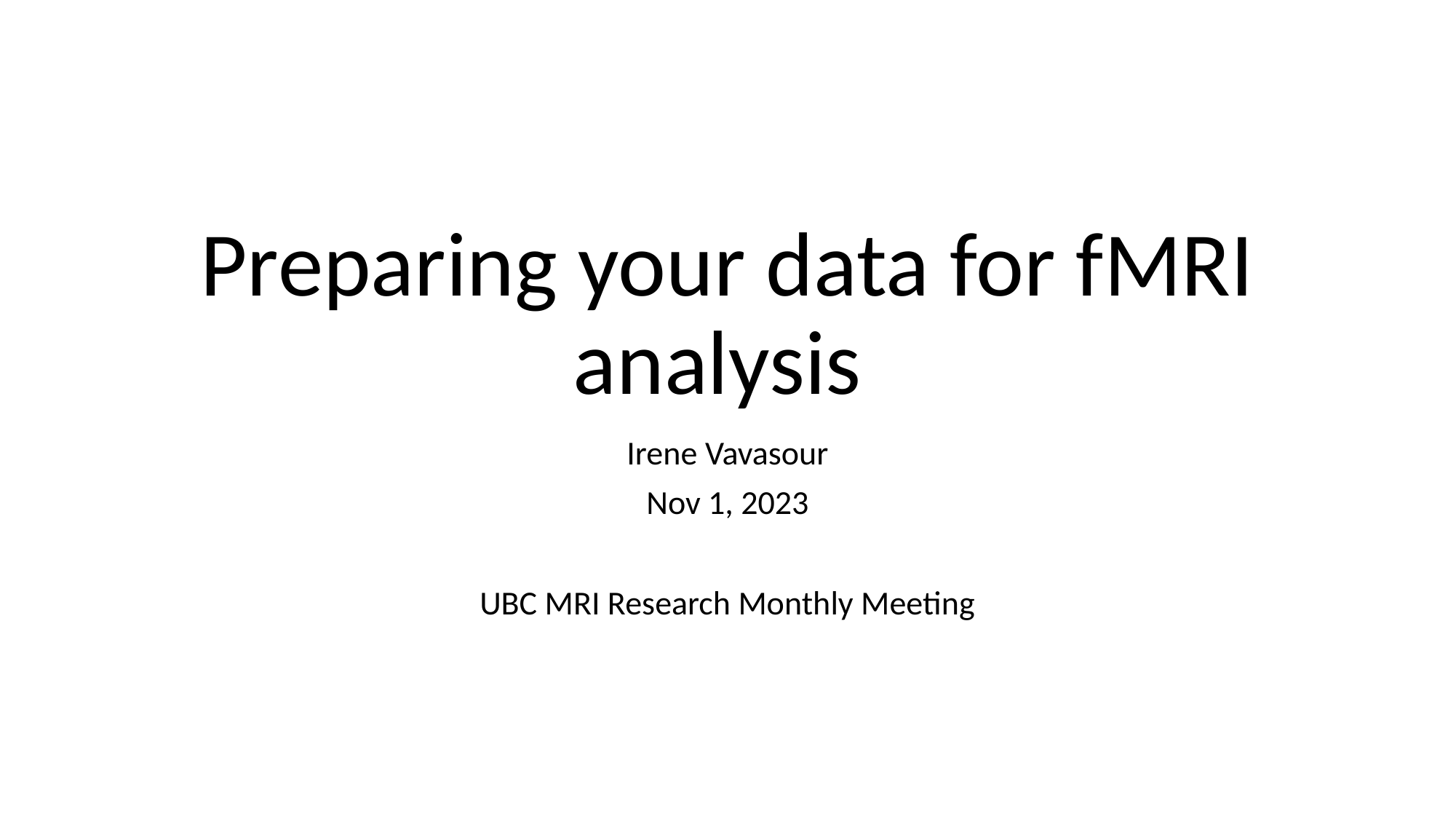

# Preparing your data for fMRI analysis
Irene Vavasour
Nov 1, 2023

UBC MRI Research Monthly Meeting